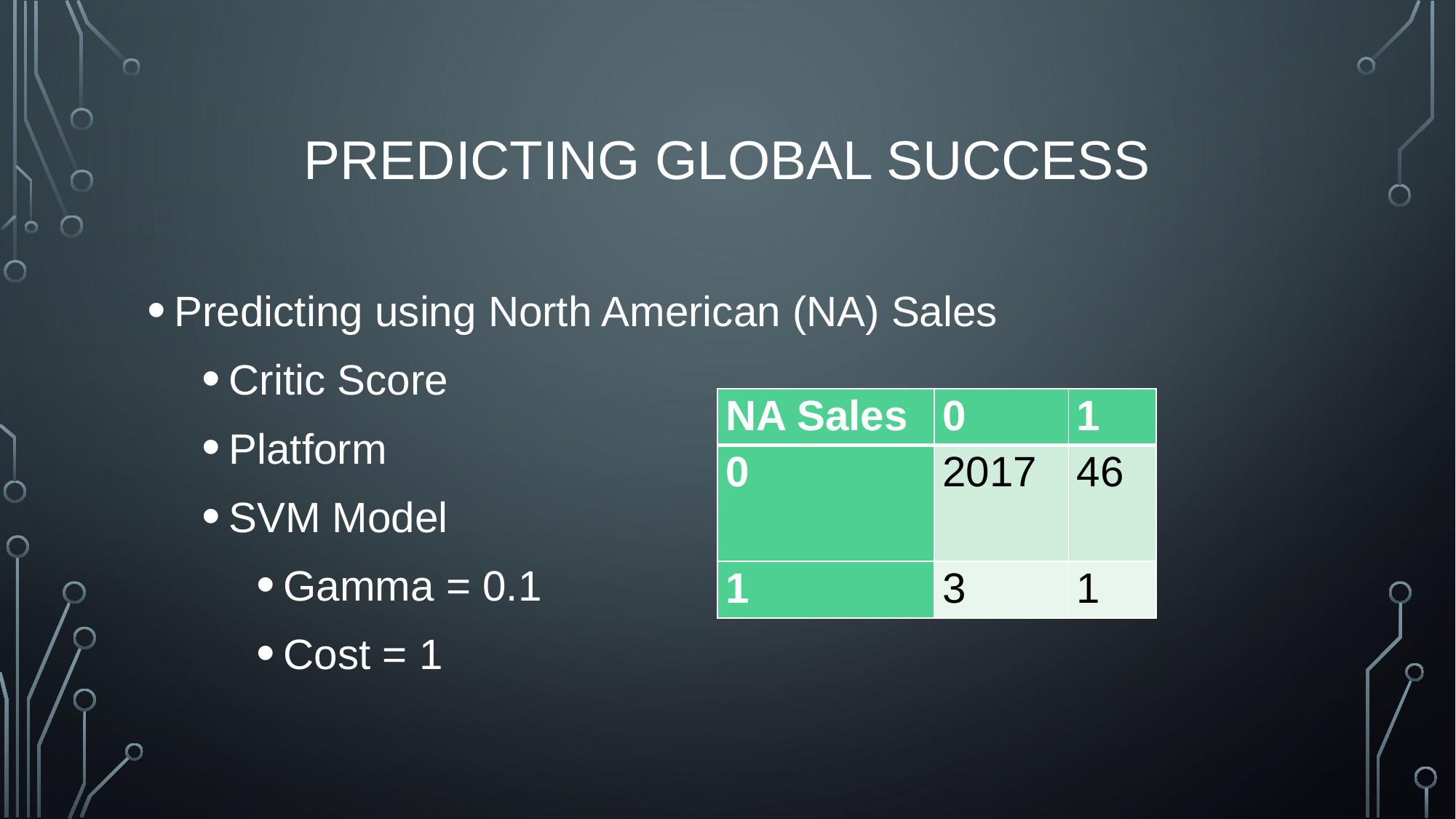

# Predicting Global Success
Predicting using North American (NA) Sales
Critic Score
Platform
SVM Model
Gamma = 0.1
Cost = 1
| NA Sales | 0 | 1 |
| --- | --- | --- |
| 0 | 2017 | 46 |
| 1 | 3 | 1 |